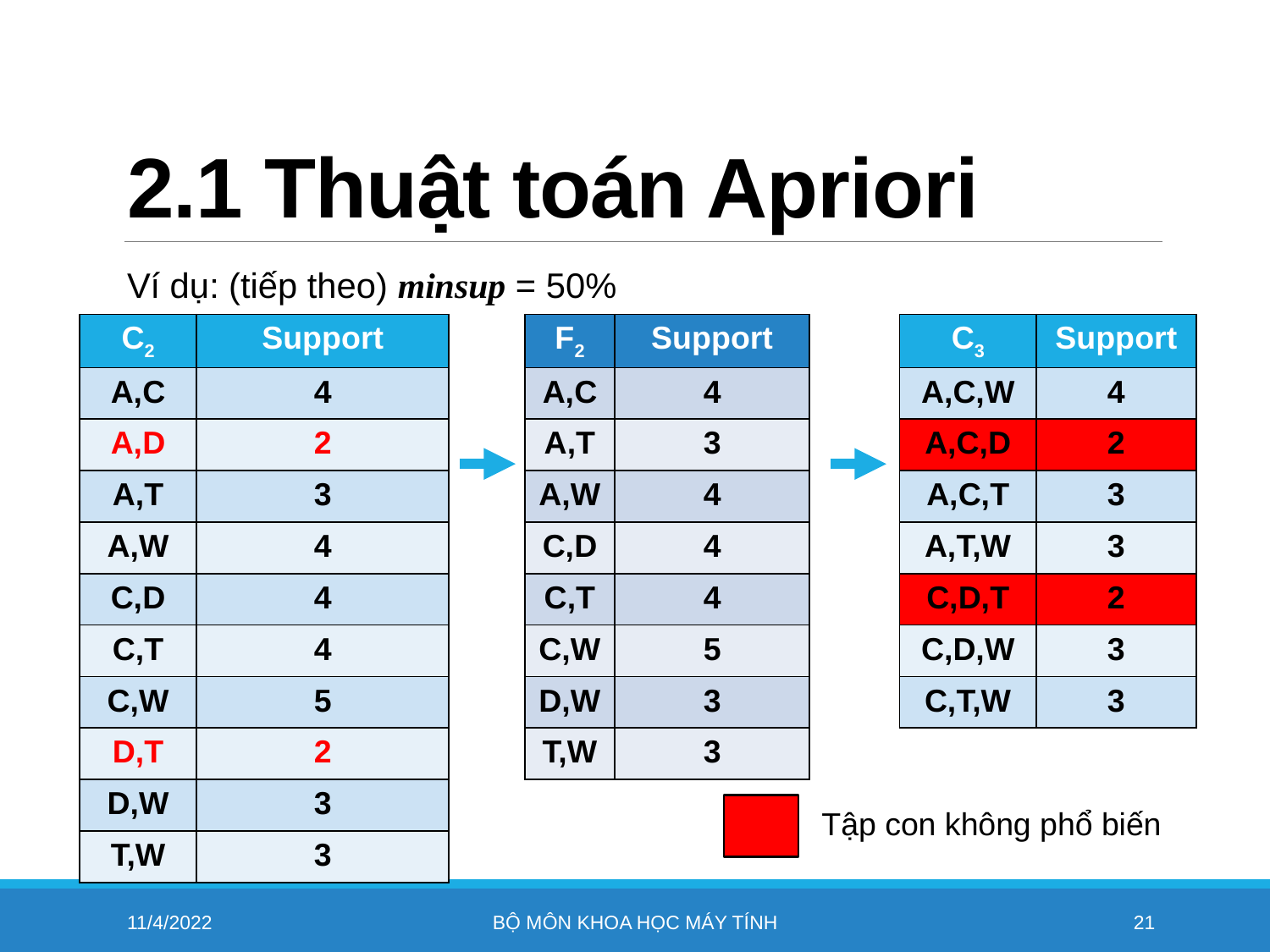

# 2.1 Thuật toán Apriori
Ví dụ: (tiếp theo) minsup = 50%
| C2 | Support |
| --- | --- |
| A,C | 4 |
| A,D | 2 |
| A,T | 3 |
| A,W | 4 |
| C,D | 4 |
| C,T | 4 |
| C,W | 5 |
| D,T | 2 |
| D,W | 3 |
| T,W | 3 |
| F2 | Support |
| --- | --- |
| A,C | 4 |
| A,T | 3 |
| A,W | 4 |
| C,D | 4 |
| C,T | 4 |
| C,W | 5 |
| D,W | 3 |
| T,W | 3 |
| C3 | Support |
| --- | --- |
| A,C,W | 4 |
| A,C,D | 2 |
| A,C,T | 3 |
| A,T,W | 3 |
| C,D,T | 2 |
| C,D,W | 3 |
| C,T,W | 3 |

Tập con không phổ biến
11/4/2022
Bộ môn khoa học máy tính
21